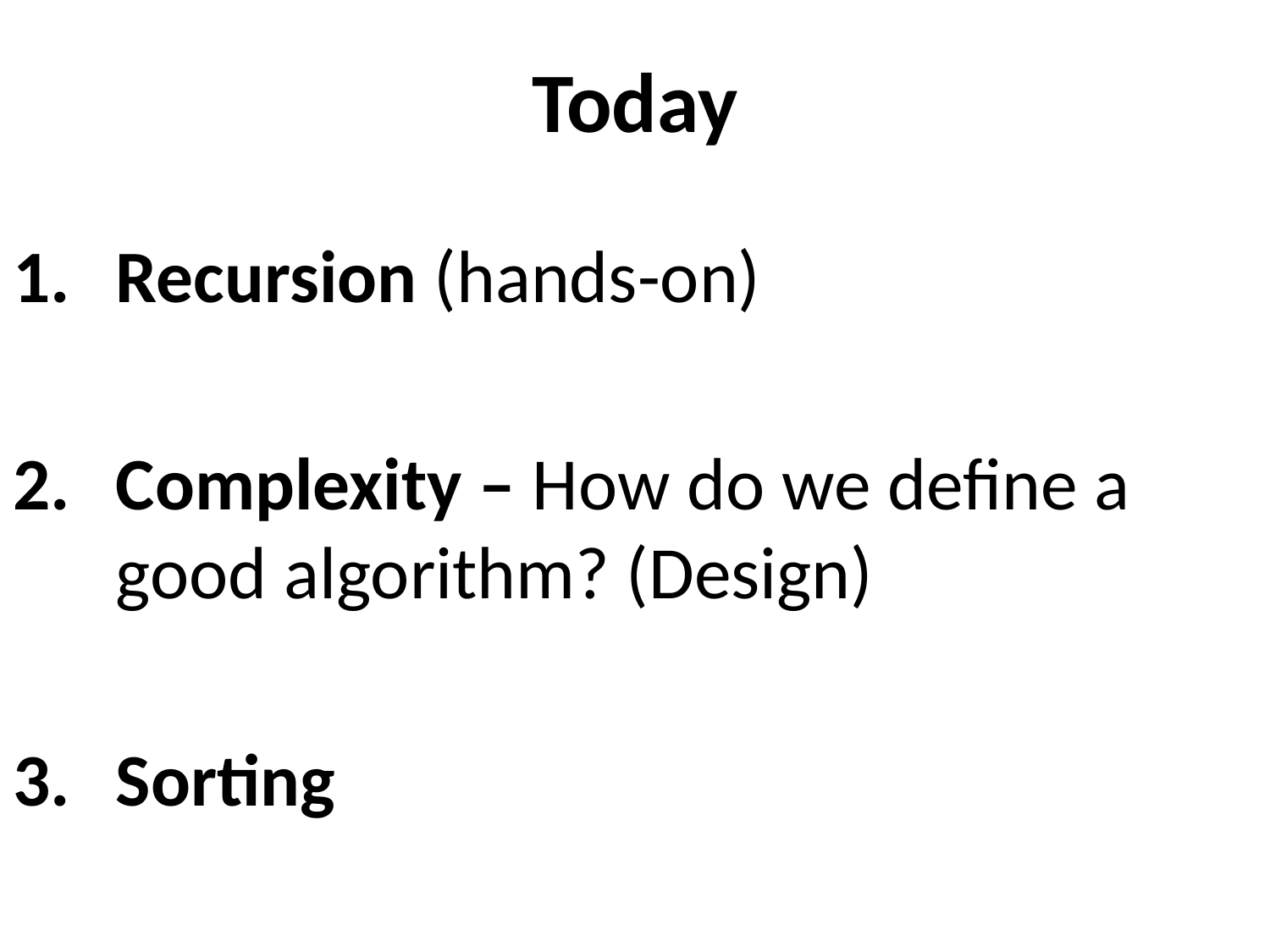

# Today
Recursion (hands-on)

Complexity – How do we define a good algorithm? (Design)

Sorting